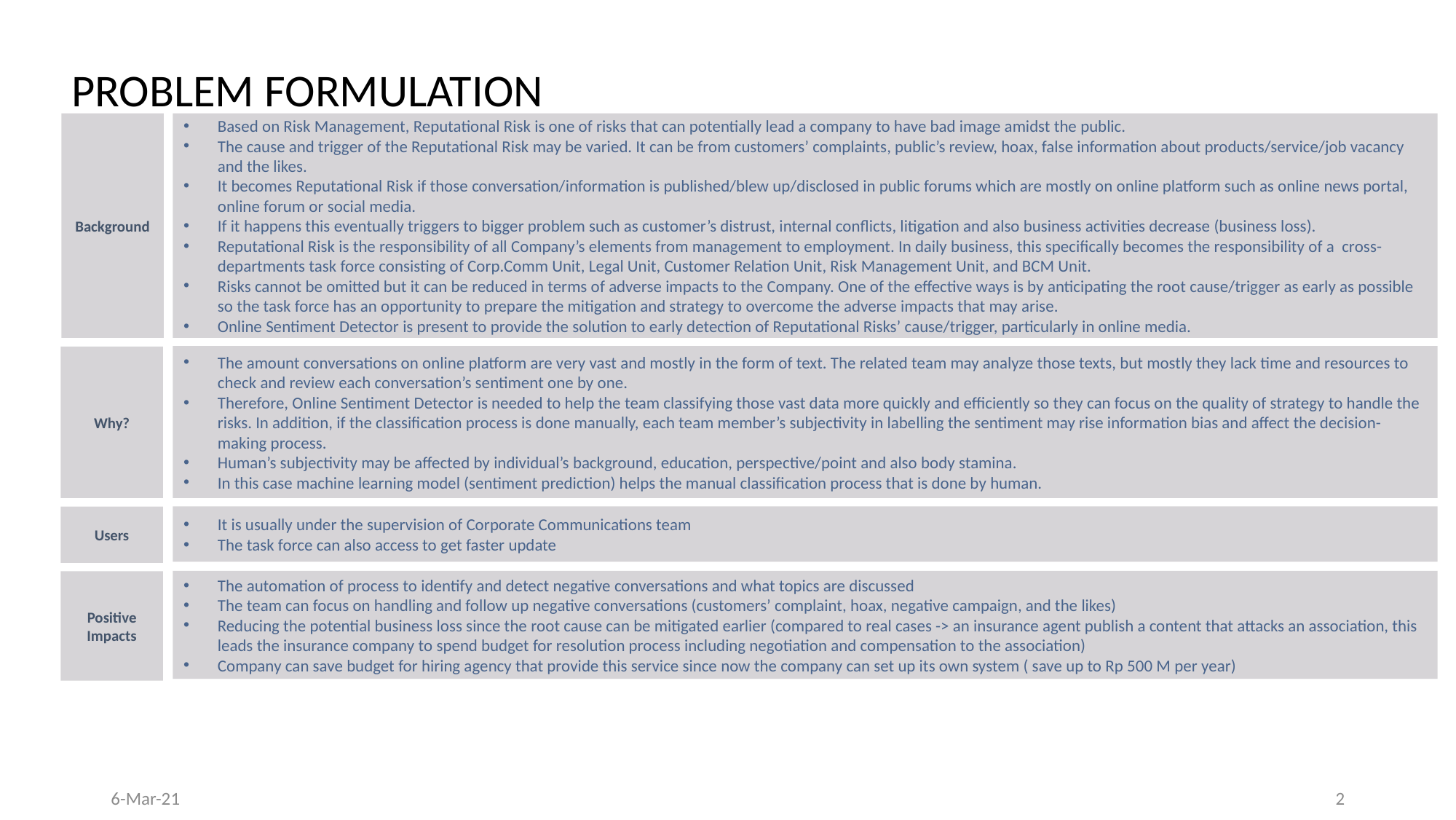

# PROBLEM FORMULATION
Background
Based on Risk Management, Reputational Risk is one of risks that can potentially lead a company to have bad image amidst the public.
The cause and trigger of the Reputational Risk may be varied. It can be from customers’ complaints, public’s review, hoax, false information about products/service/job vacancy and the likes.
It becomes Reputational Risk if those conversation/information is published/blew up/disclosed in public forums which are mostly on online platform such as online news portal, online forum or social media.
If it happens this eventually triggers to bigger problem such as customer’s distrust, internal conflicts, litigation and also business activities decrease (business loss).
Reputational Risk is the responsibility of all Company’s elements from management to employment. In daily business, this specifically becomes the responsibility of a  cross-departments task force consisting of Corp.Comm Unit, Legal Unit, Customer Relation Unit, Risk Management Unit, and BCM Unit.
Risks cannot be omitted but it can be reduced in terms of adverse impacts to the Company. One of the effective ways is by anticipating the root cause/trigger as early as possible so the task force has an opportunity to prepare the mitigation and strategy to overcome the adverse impacts that may arise.
Online Sentiment Detector is present to provide the solution to early detection of Reputational Risks’ cause/trigger, particularly in online media.
The amount conversations on online platform are very vast and mostly in the form of text. The related team may analyze those texts, but mostly they lack time and resources to check and review each conversation’s sentiment one by one.
Therefore, Online Sentiment Detector is needed to help the team classifying those vast data more quickly and efficiently so they can focus on the quality of strategy to handle the risks. In addition, if the classification process is done manually, each team member’s subjectivity in labelling the sentiment may rise information bias and affect the decision-making process.
Human’s subjectivity may be affected by individual’s background, education, perspective/point and also body stamina.
In this case machine learning model (sentiment prediction) helps the manual classification process that is done by human.
Why?
It is usually under the supervision of Corporate Communications team
The task force can also access to get faster update
Users
The automation of process to identify and detect negative conversations and what topics are discussed
The team can focus on handling and follow up negative conversations (customers’ complaint, hoax, negative campaign, and the likes)
Reducing the potential business loss since the root cause can be mitigated earlier (compared to real cases -> an insurance agent publish a content that attacks an association, this leads the insurance company to spend budget for resolution process including negotiation and compensation to the association)
Company can save budget for hiring agency that provide this service since now the company can set up its own system ( save up to Rp 500 M per year)
Positive Impacts
6-Mar-21
2